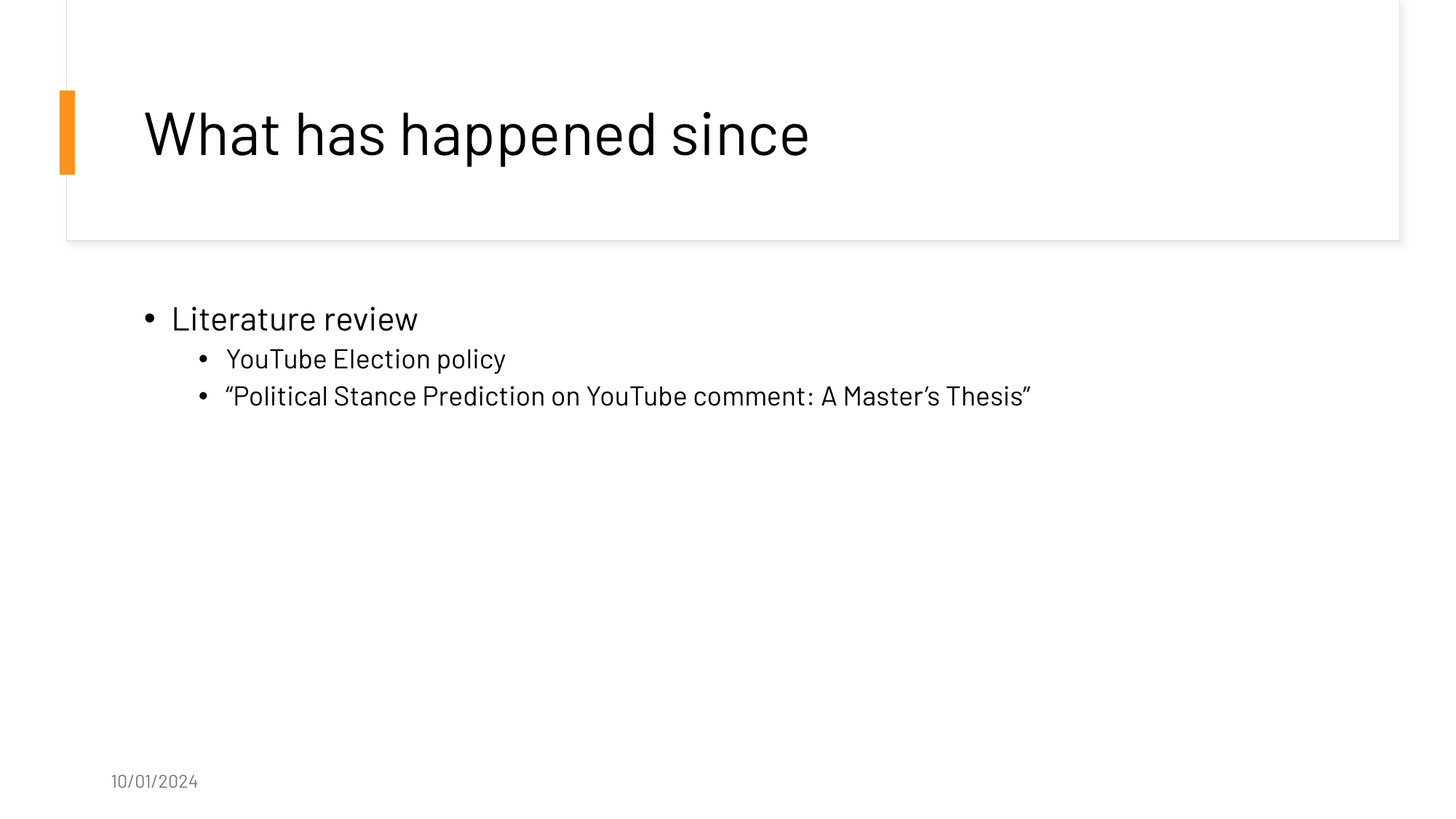

# What has happened since

Literature review
YouTube Election policy
“Political Stance Prediction on YouTube comment: A Master’s Thesis”

10/01/2024